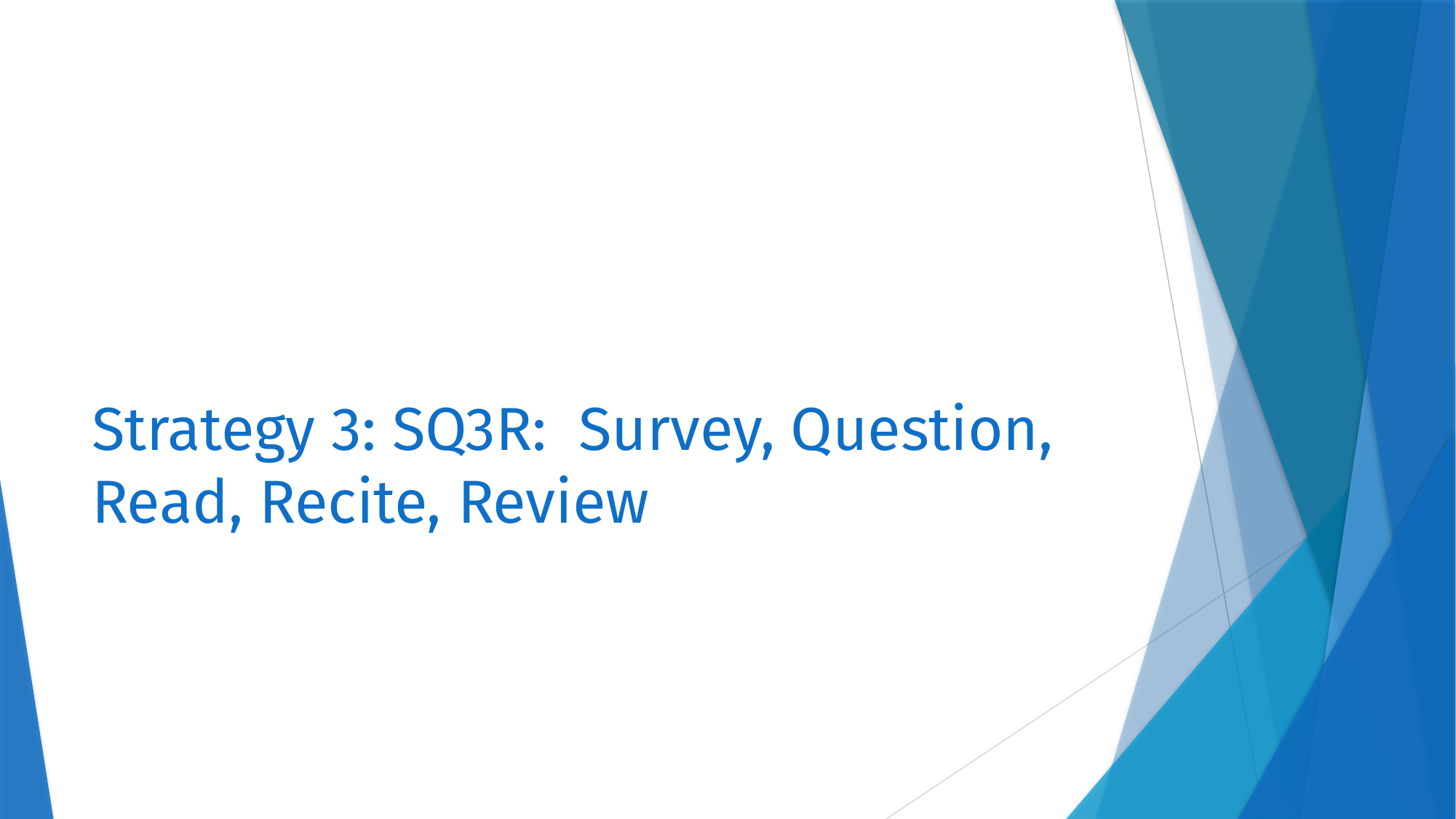

# Strategy 3: SQ3R:  Survey, Question, Read, Recite, Review